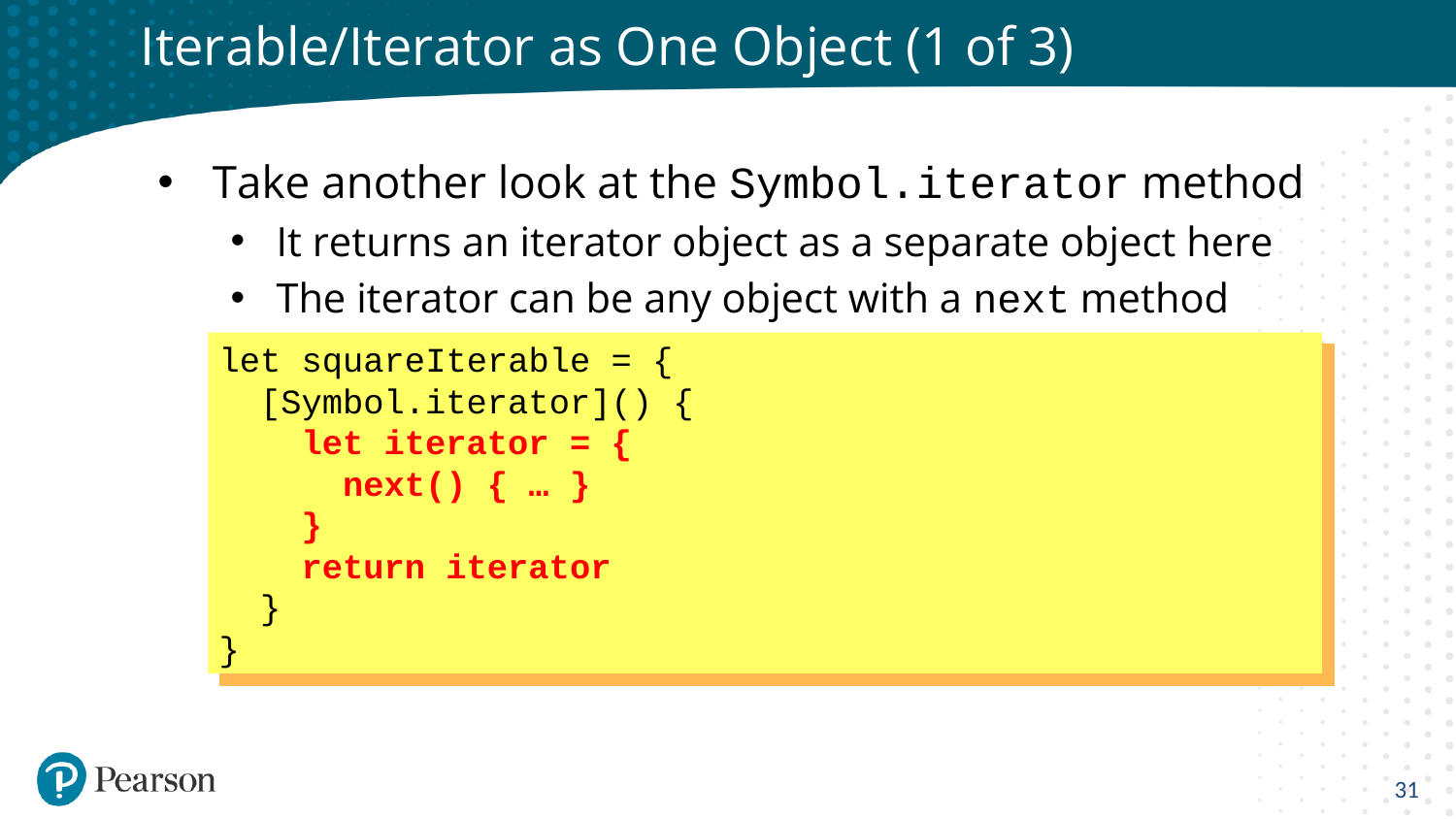

# Iterable/Iterator as One Object (1 of 3)
Take another look at the Symbol.iterator method
It returns an iterator object as a separate object here
The iterator can be any object with a next method
let squareIterable = {
  [Symbol.iterator]() {
    let iterator = {
      next() { … }
    }
    return iterator
  }
}
31